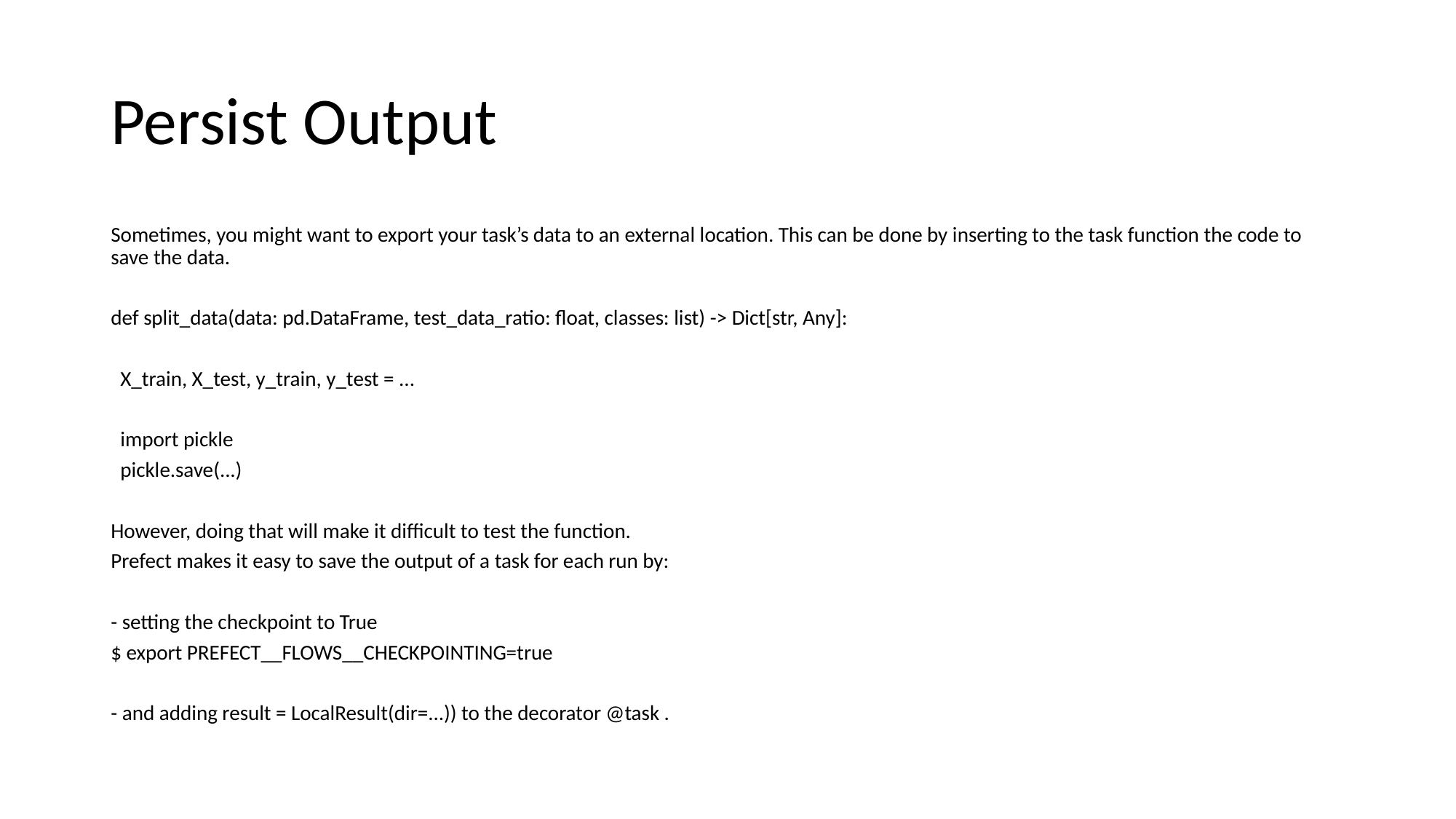

# Persist Output
Sometimes, you might want to export your task’s data to an external location. This can be done by inserting to the task function the code to save the data.

def split_data(data: pd.DataFrame, test_data_ratio: float, classes: list) -> Dict[str, Any]:

  X_train, X_test, y_train, y_test = ...

  import pickle
  pickle.save(...)

However, doing that will make it difficult to test the function.
Prefect makes it easy to save the output of a task for each run by:

- setting the checkpoint to True
$ export PREFECT__FLOWS__CHECKPOINTING=true

- and adding result = LocalResult(dir=...)) to the decorator @task .